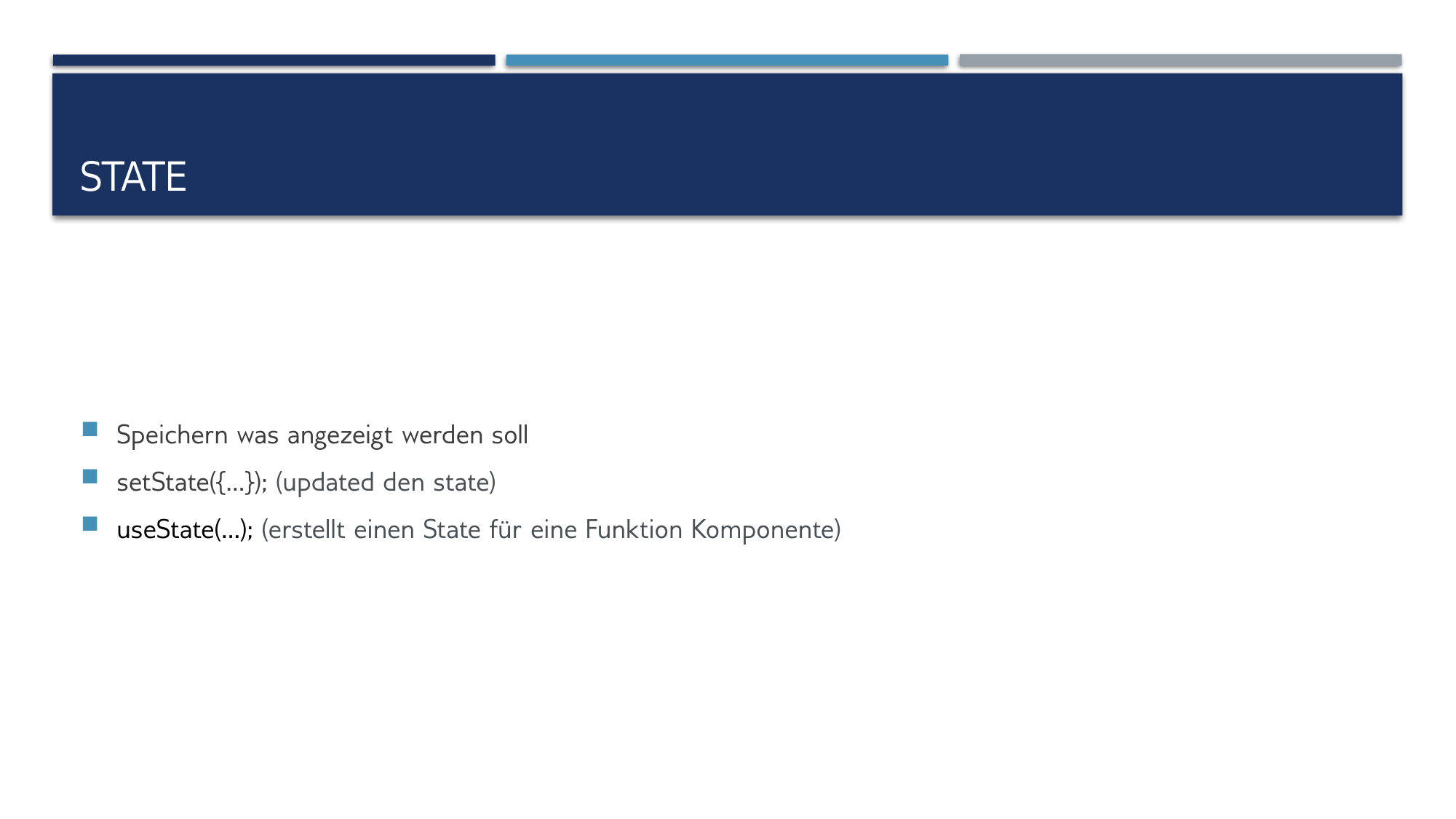

# State
Speichern was angezeigt werden soll
setState({…}); (updated den state)
useState(…); (erstellt einen State für eine Funktion Komponente)